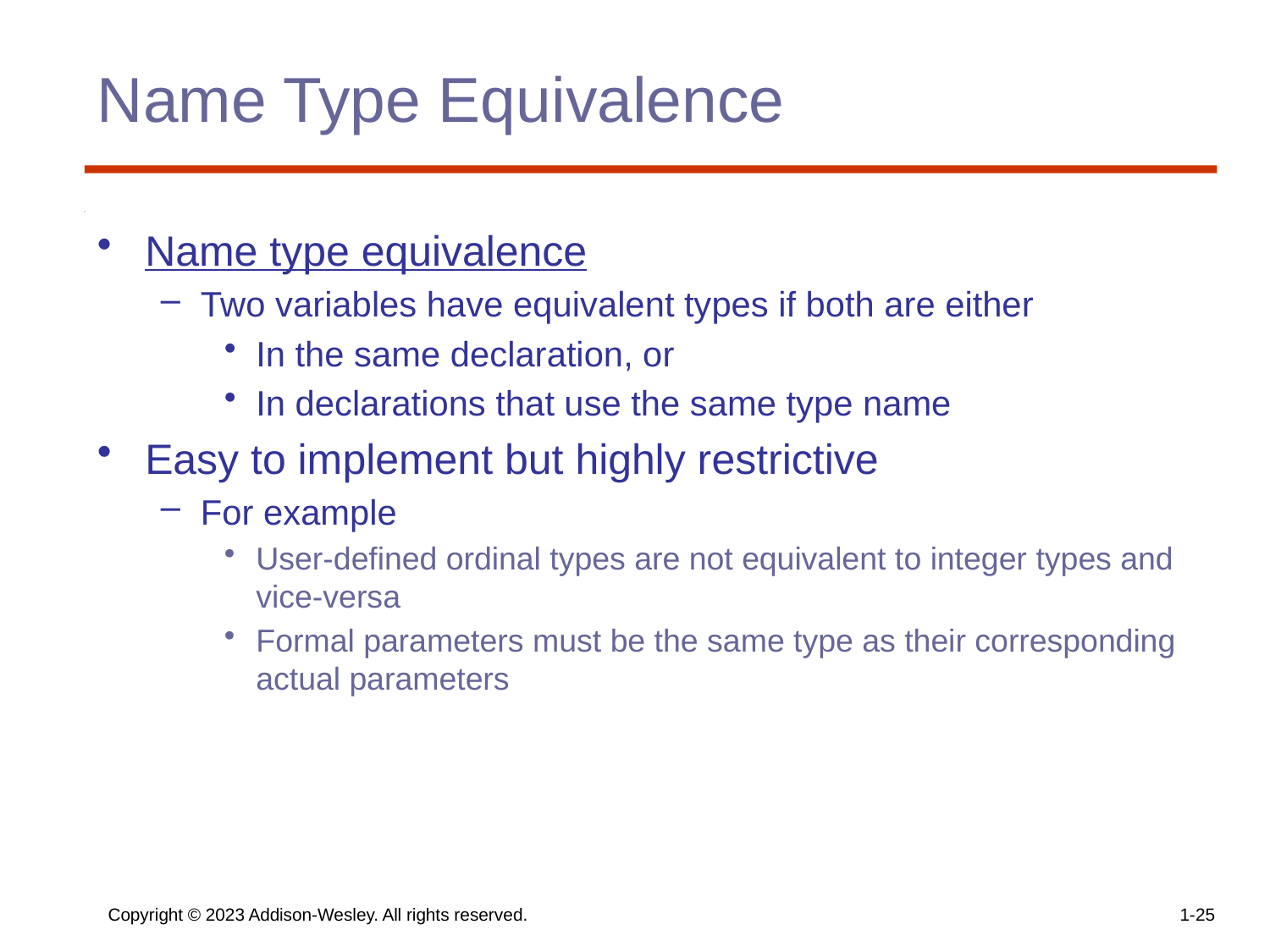

# Name Type Equivalence
Name type equivalence
Two variables have equivalent types if both are either
In the same declaration, or
In declarations that use the same type name
Easy to implement but highly restrictive
For example
User-defined ordinal types are not equivalent to integer types and vice-versa
Formal parameters must be the same type as their corresponding actual parameters
Copyright © 2023 Addison-Wesley. All rights reserved.
1-25